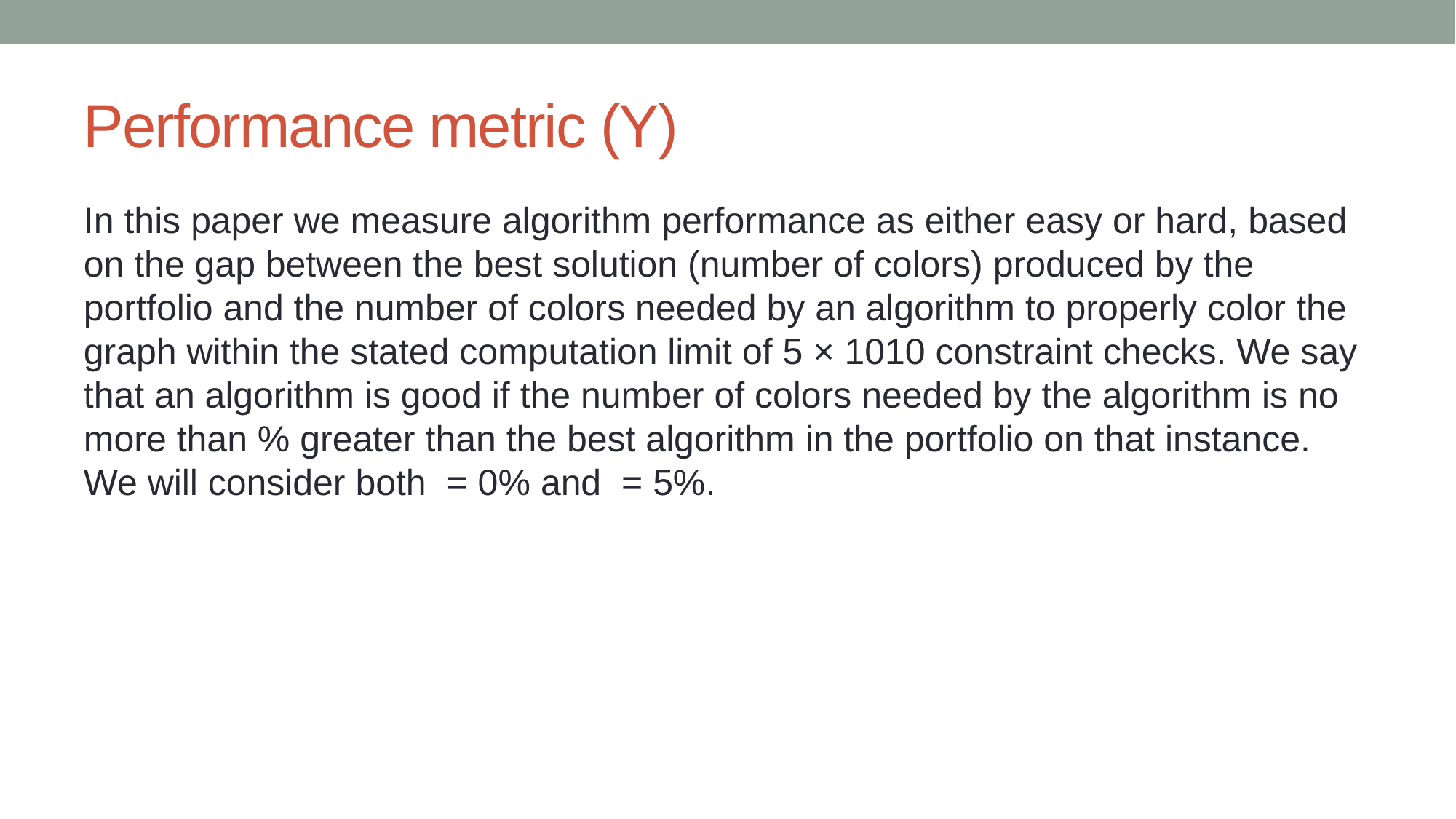

# Performance metric (Y)
In this paper we measure algorithm performance as either easy or hard, based on the gap between the best solution (number of colors) produced by the portfolio and the number of colors needed by an algorithm to properly color the graph within the stated computation limit of 5 × 1010 constraint checks. We say that an algorithm is good if the number of colors needed by the algorithm is no more than % greater than the best algorithm in the portfolio on that instance. We will consider both  = 0% and  = 5%.